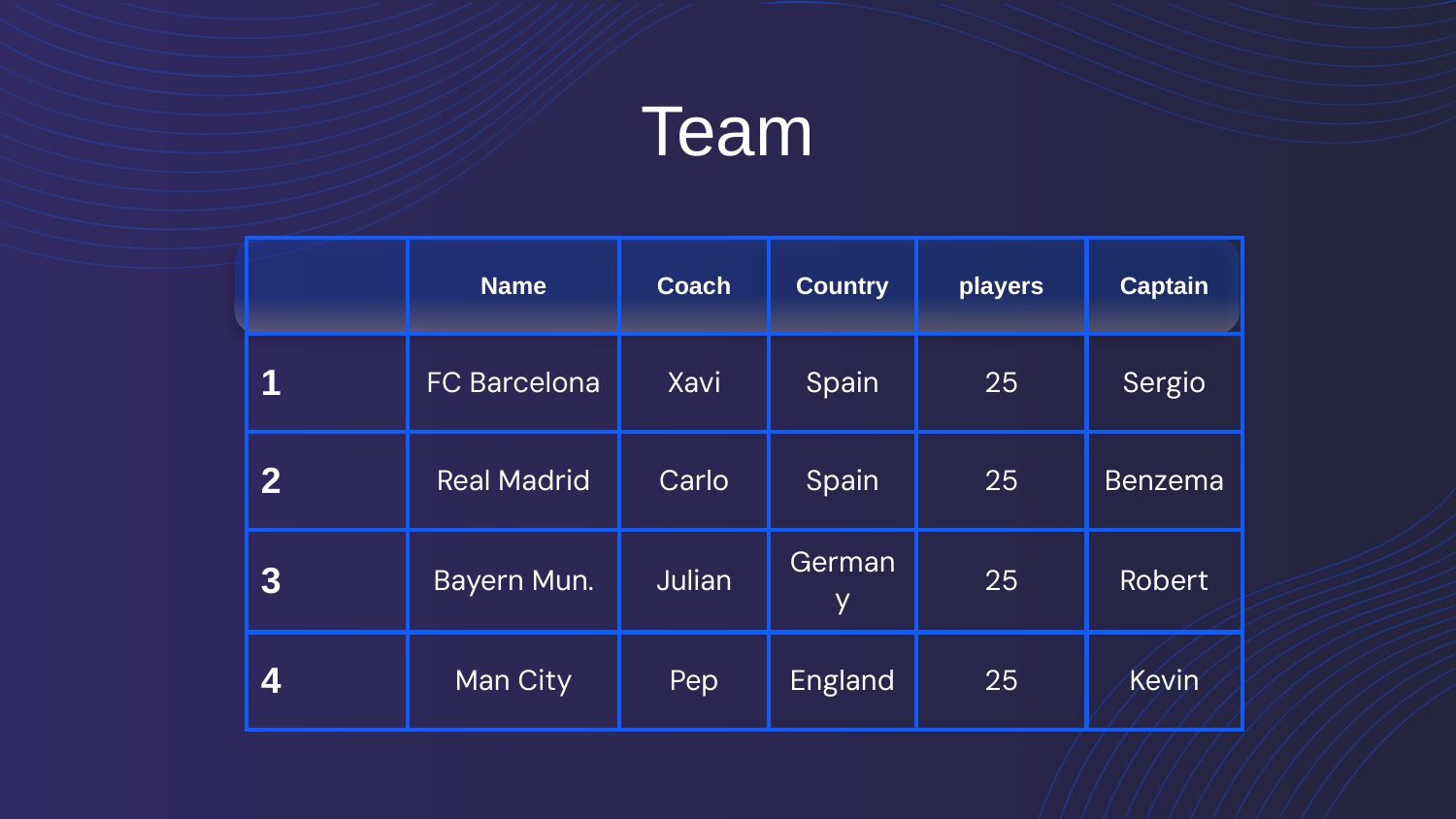

# Team

|  | Name | Coach | Country | players | Captain |
| --- | --- | --- | --- | --- | --- |
| 1 | FC Barcelona | Xavi | Spain | 25 | Sergio |
| 2 | Real Madrid | Carlo | Spain | 25 | Benzema |
| 3 | Bayern Mun. | Julian | Germany | 25 | Robert |
| 4 | Man City | Pep | England | 25 | Kevin |